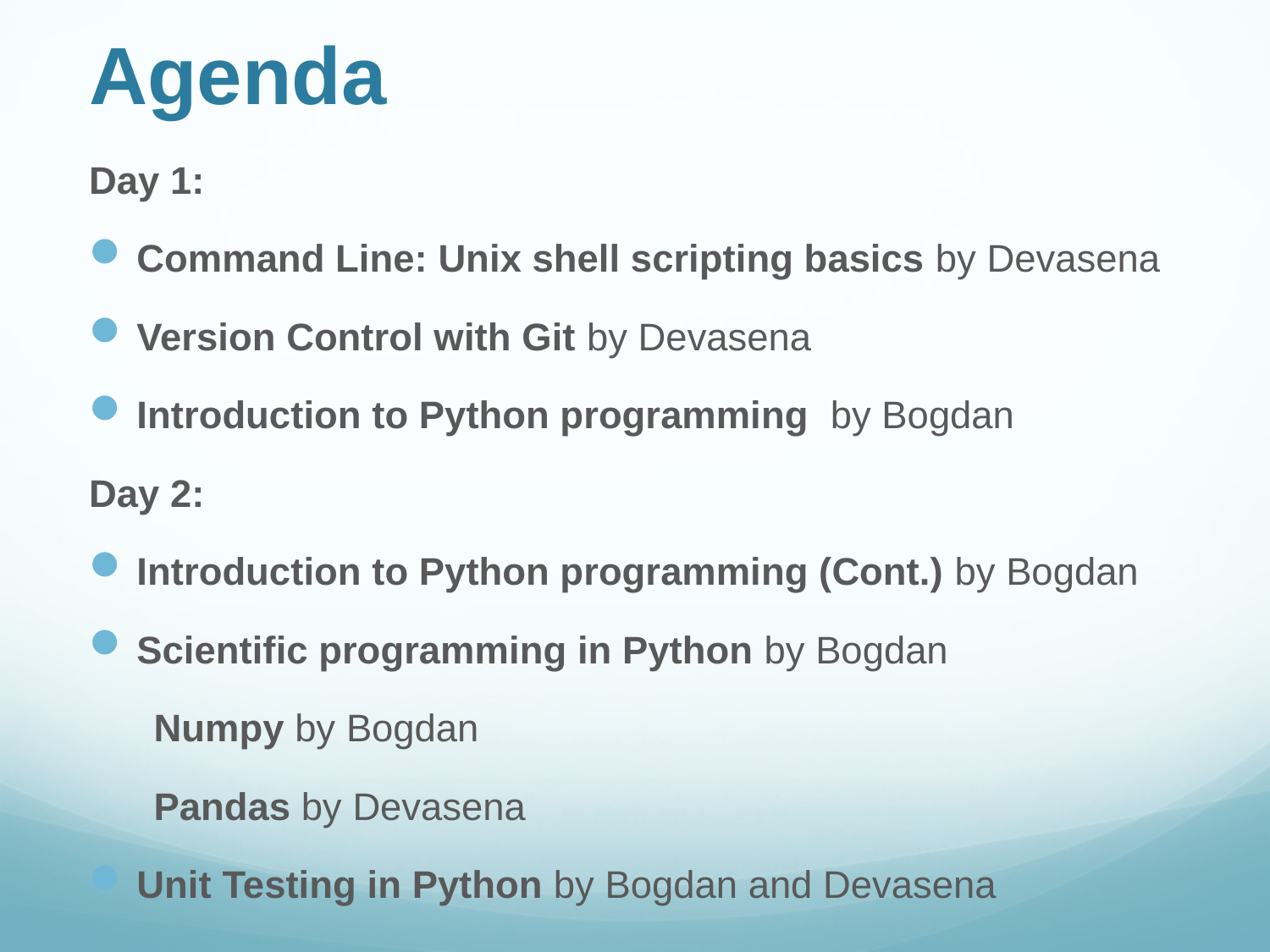

# Agenda
Day 1:
Command Line: Unix shell scripting basics by Devasena
Version Control with Git by Devasena
Introduction to Python programming  by Bogdan
Day 2:
Introduction to Python programming (Cont.) by Bogdan
Scientific programming in Python by Bogdan
      Numpy by Bogdan
      Pandas by Devasena
Unit Testing in Python by Bogdan and Devasena